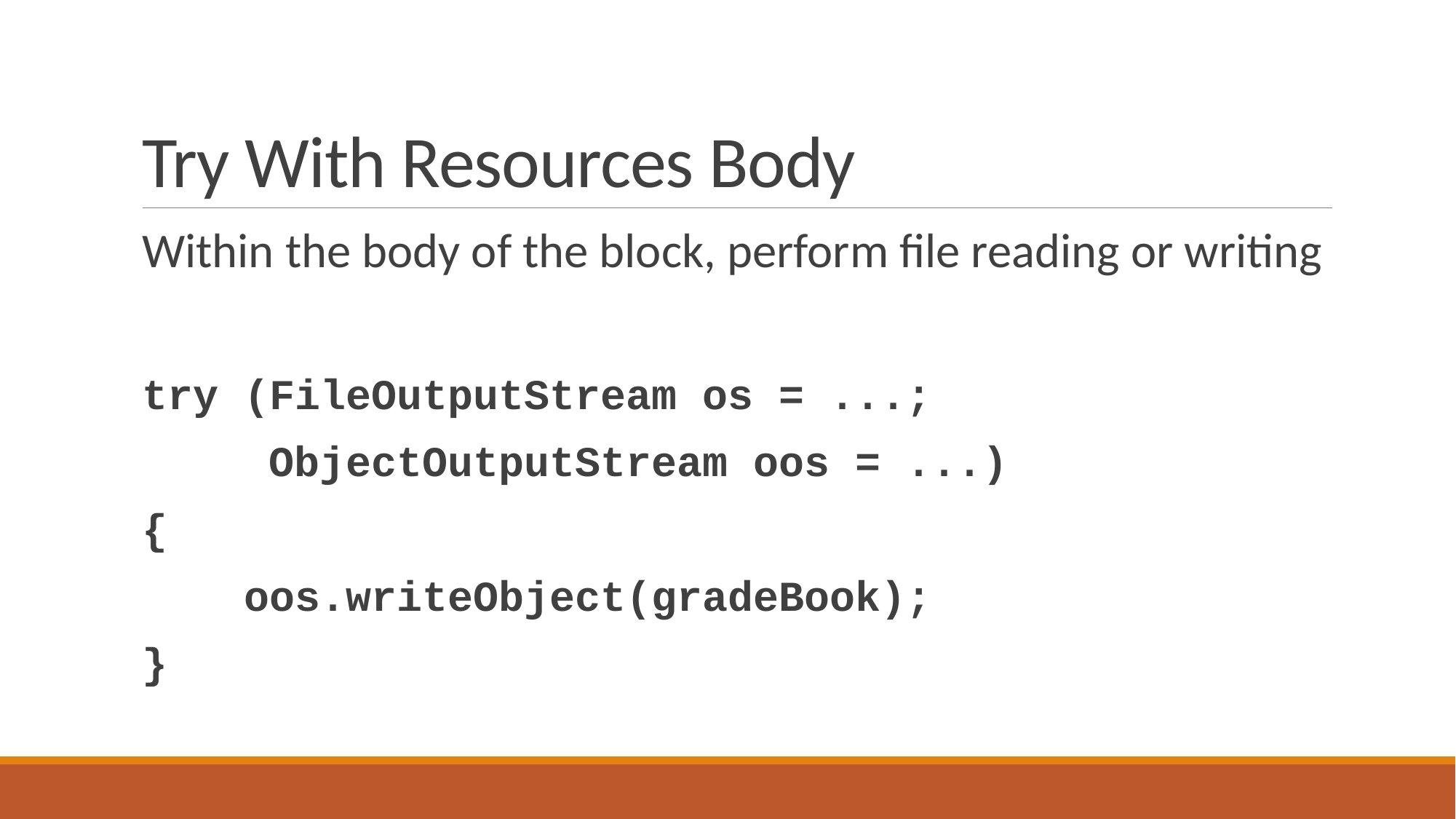

# Try With Resources Body
Within the body of the block, perform file reading or writing

try (FileOutputStream os = ...;
     ObjectOutputStream oos = ...)
{
    oos.writeObject(gradeBook);
}